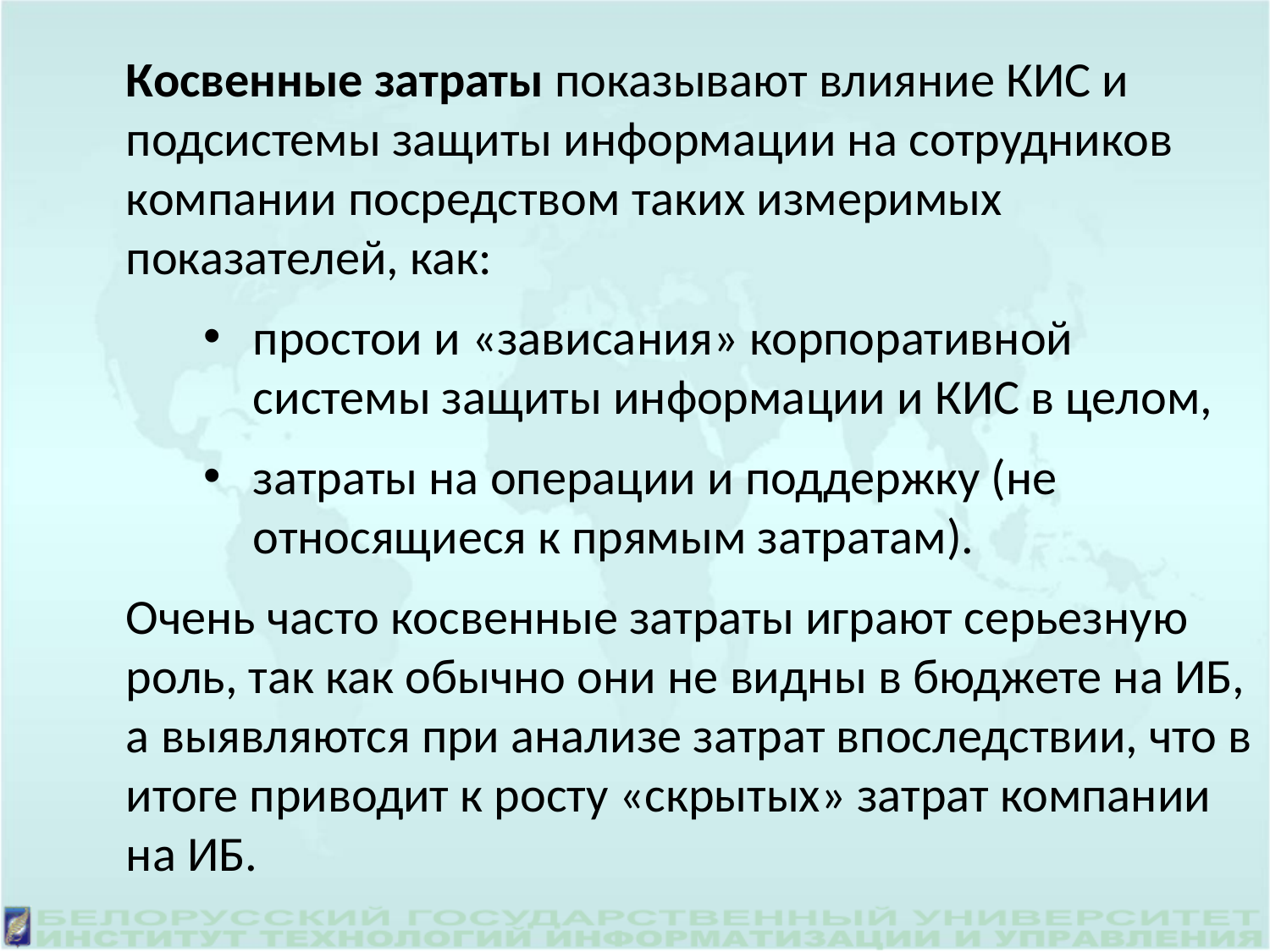

Косвенные затраты показывают влияние КИС и подсистемы защиты информации на сотрудников компании посредством таких измеримых показателей, как:
простои и «зависания» корпоративной системы защиты информации и КИС в целом,
затраты на операции и поддержку (не относящиеся к прямым затратам).
	Очень часто косвенные затраты играют серьезную роль, так как обычно они не видны в бюджете на ИБ, а выявляются при анализе затрат впоследствии, что в итоге приводит к росту «скрытых» затрат компании на ИБ.